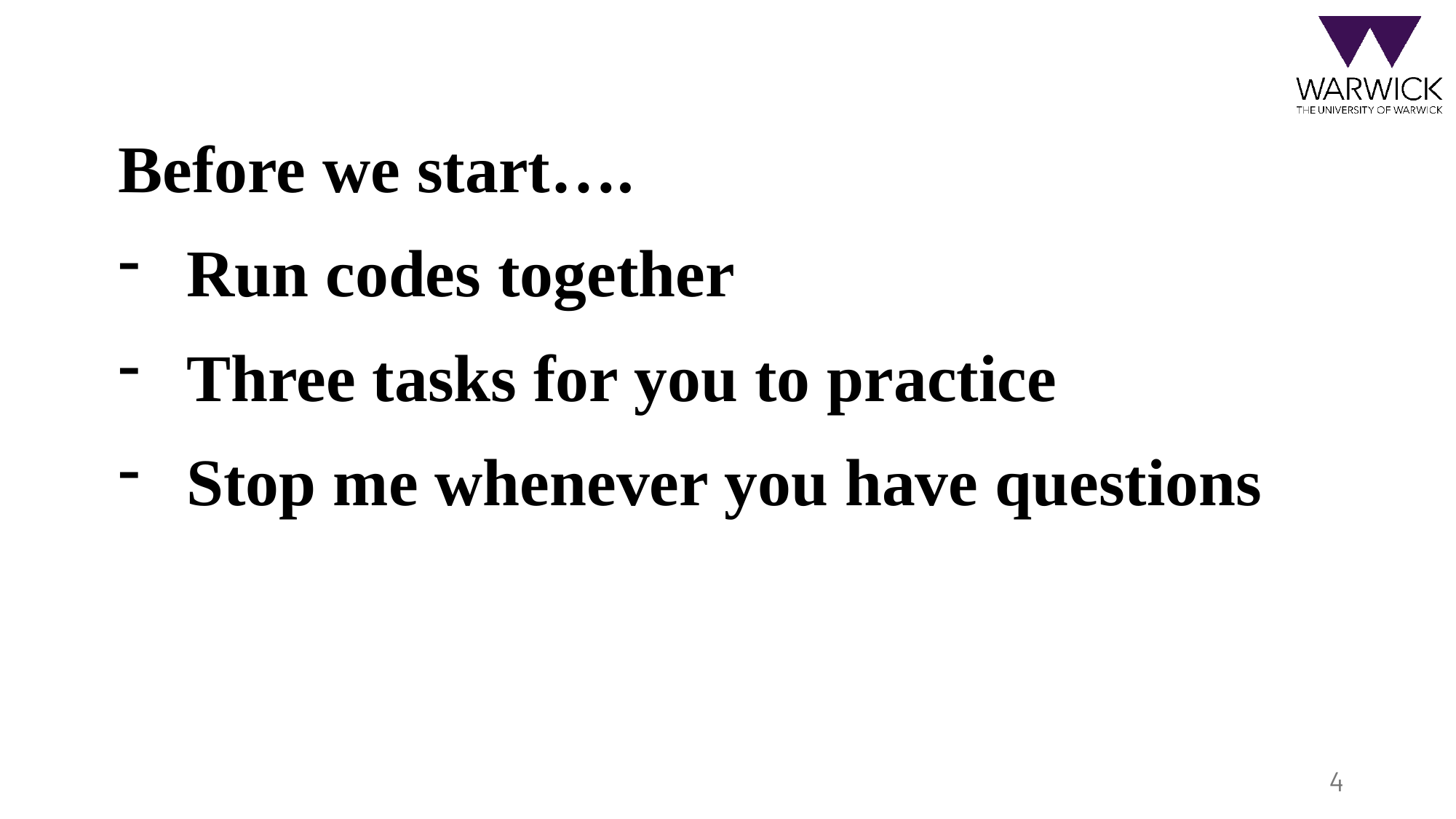

Before we start….
Run codes together
Three tasks for you to practice
Stop me whenever you have questions
4